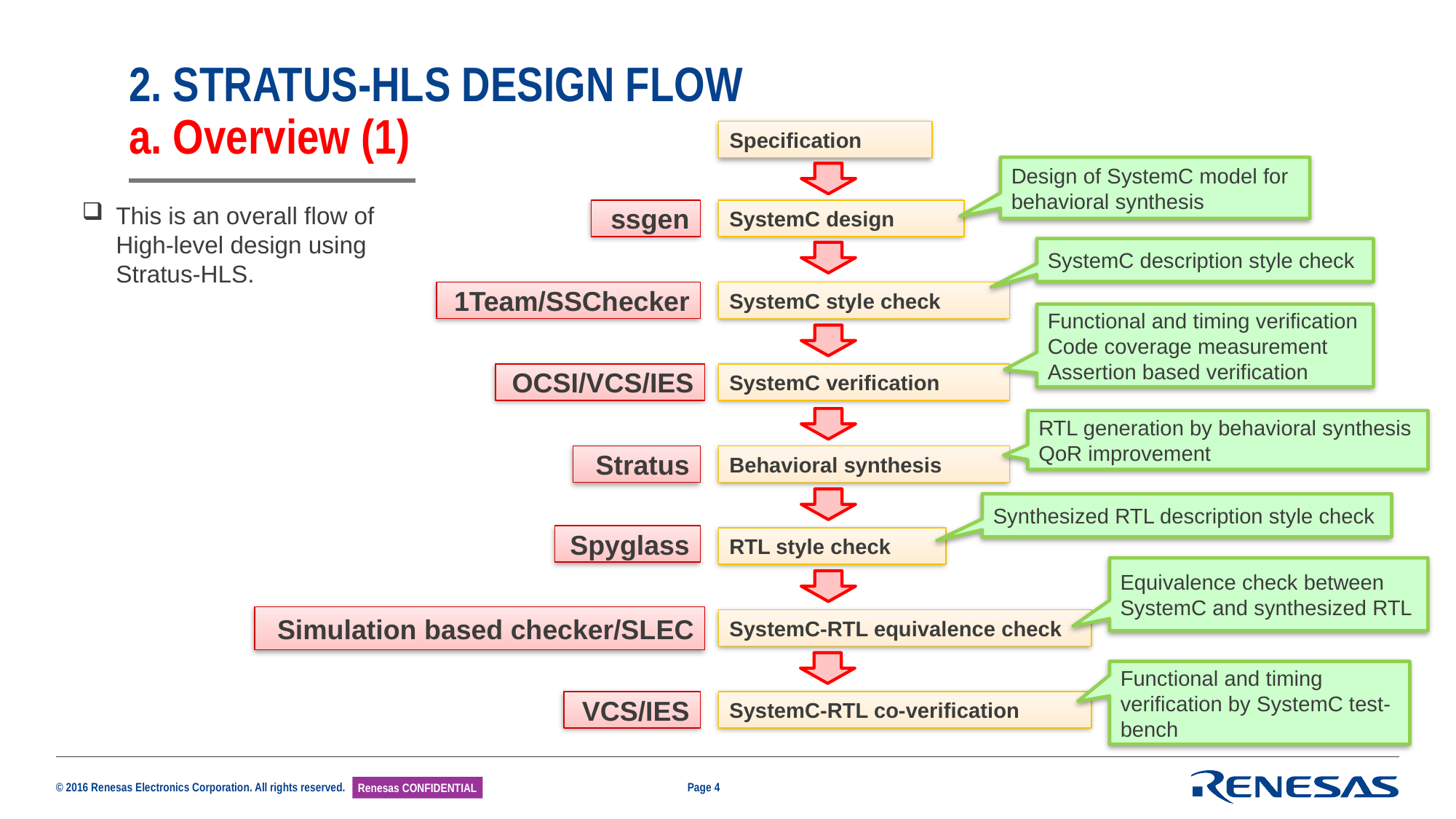

# 2. STRATUS-HLS DESIGN FLOW a. Overview (1)
Specification
Design of SystemC model for behavioral synthesis

This is an overall flow of High-level design using Stratus-HLS.
ssgen
SystemC design
SystemC description style check

1Team/SSChecker
SystemC style check
Functional and timing verification Code coverage measurement
Assertion based verification

OCSI/VCS/IES
SystemC verification

RTL generation by behavioral synthesis
QoR improvement
Behavioral synthesis
Stratus

Synthesized RTL description style check
Spyglass
RTL style check
Equivalence check between SystemC and synthesized RTL

Simulation based checker/SLEC
SystemC-RTL equivalence check

Functional and timing verification by SystemC test-bench
VCS/IES
SystemC-RTL co-verification
Page 4